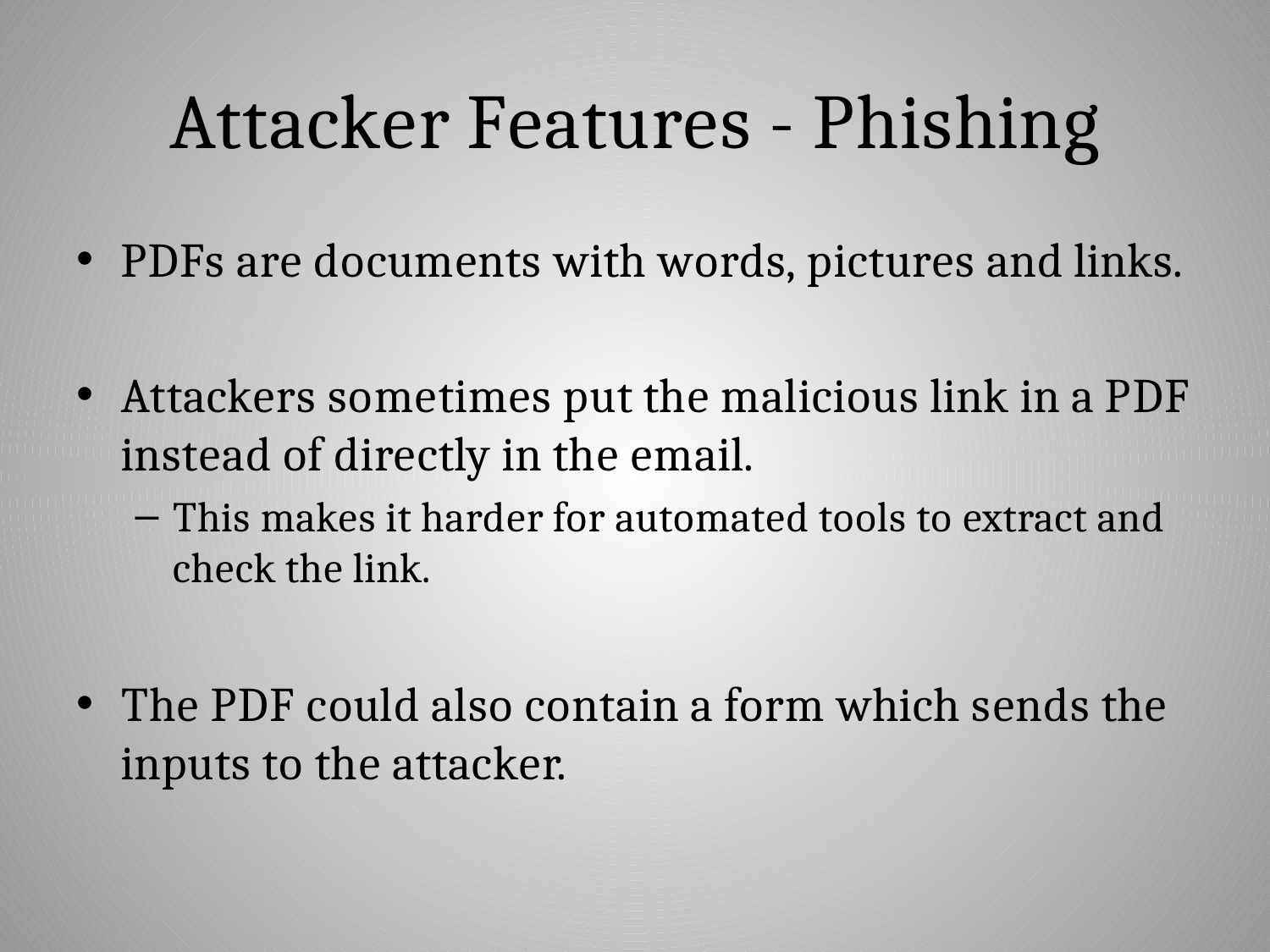

# Attacker Features - Phishing
PDFs are documents with words, pictures and links.

Attackers sometimes put the malicious link in a PDF instead of directly in the email.
This makes it harder for automated tools to extract and check the link.

The PDF could also contain a form which sends the inputs to the attacker.